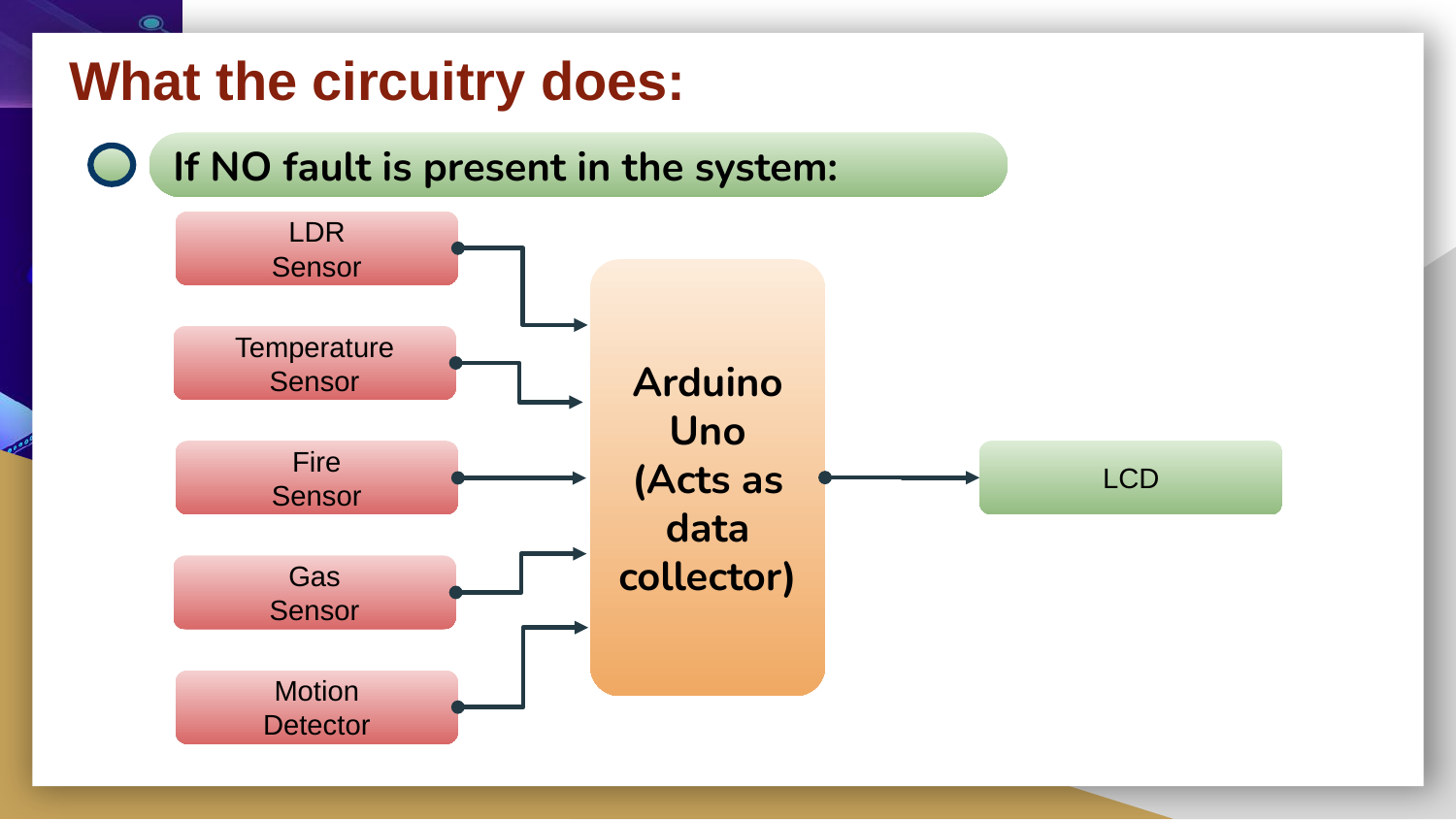

# What the circuitry does:
If NO fault is present in the system:

LDR
Sensor
Temperature
Sensor
Fire
Sensor
Gas
Sensor
Motion
Detector
Arduino
Uno
(Acts as data collector)
LCD